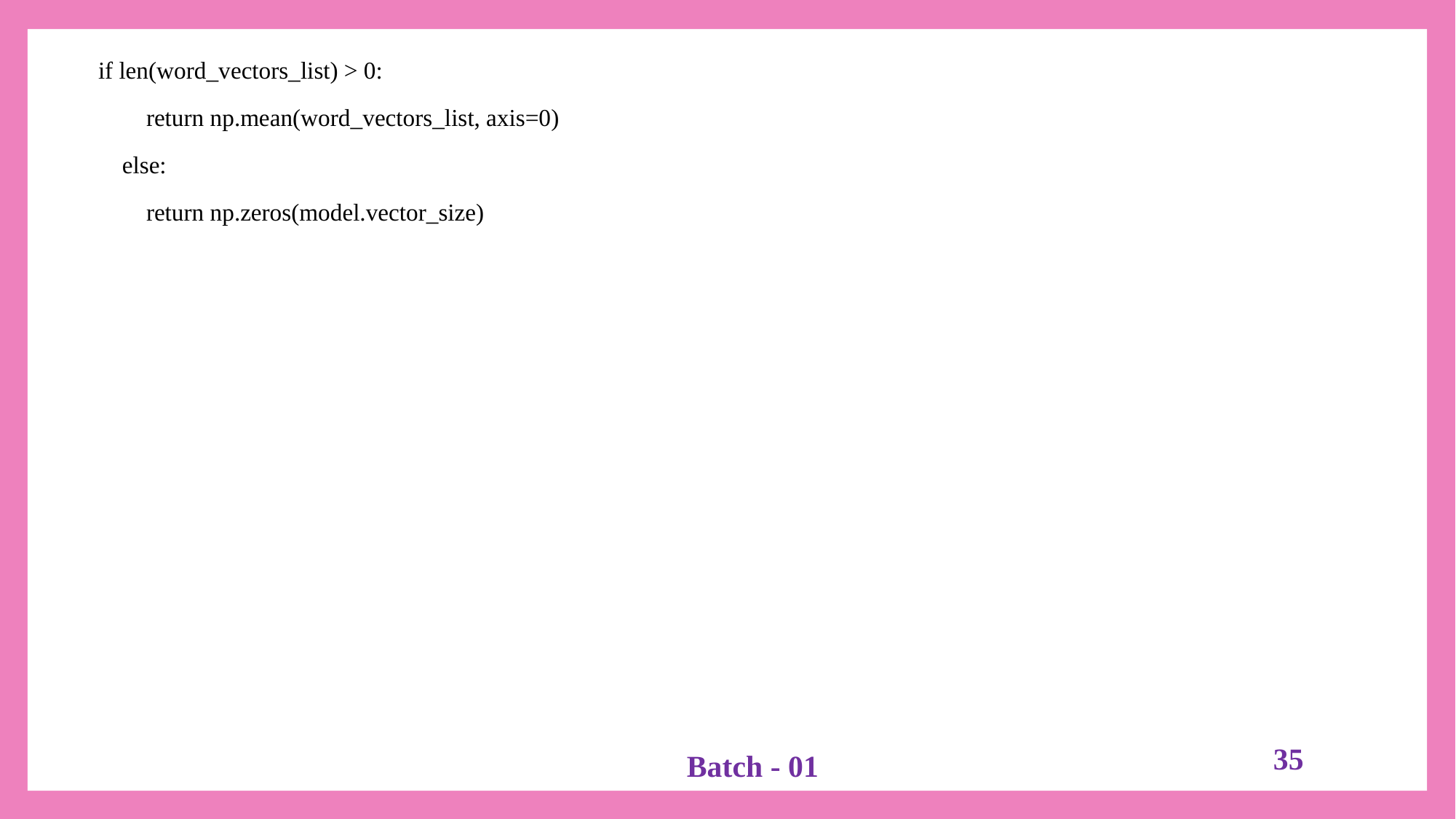

if len(word_vectors_list) > 0:
        return np.mean(word_vectors_list, axis=0)
    else:
        return np.zeros(model.vector_size)

35
Batch - 01